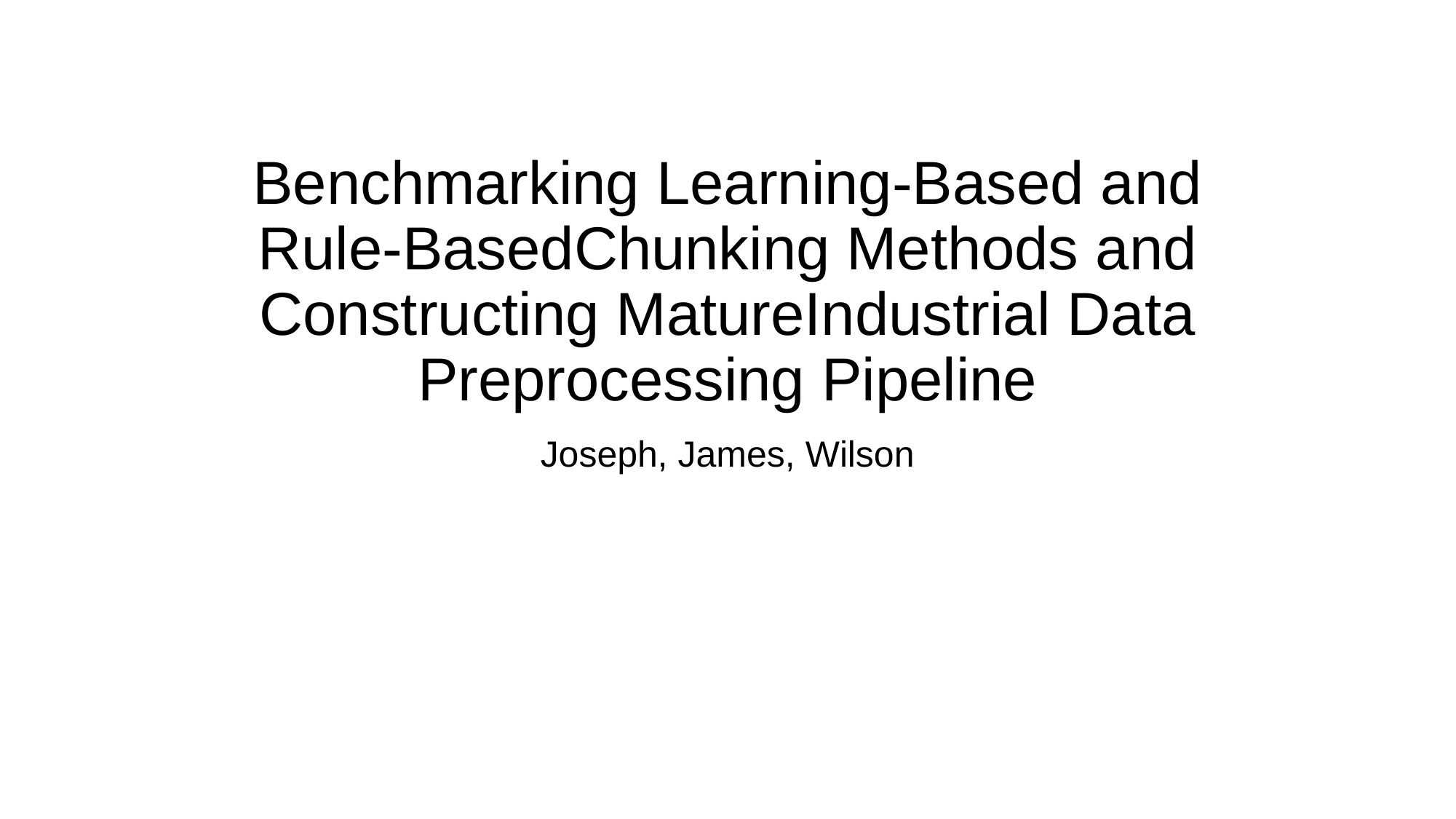

# Benchmarking Learning-Based and Rule-BasedChunking Methods and Constructing MatureIndustrial Data Preprocessing Pipeline
Joseph, James, Wilson